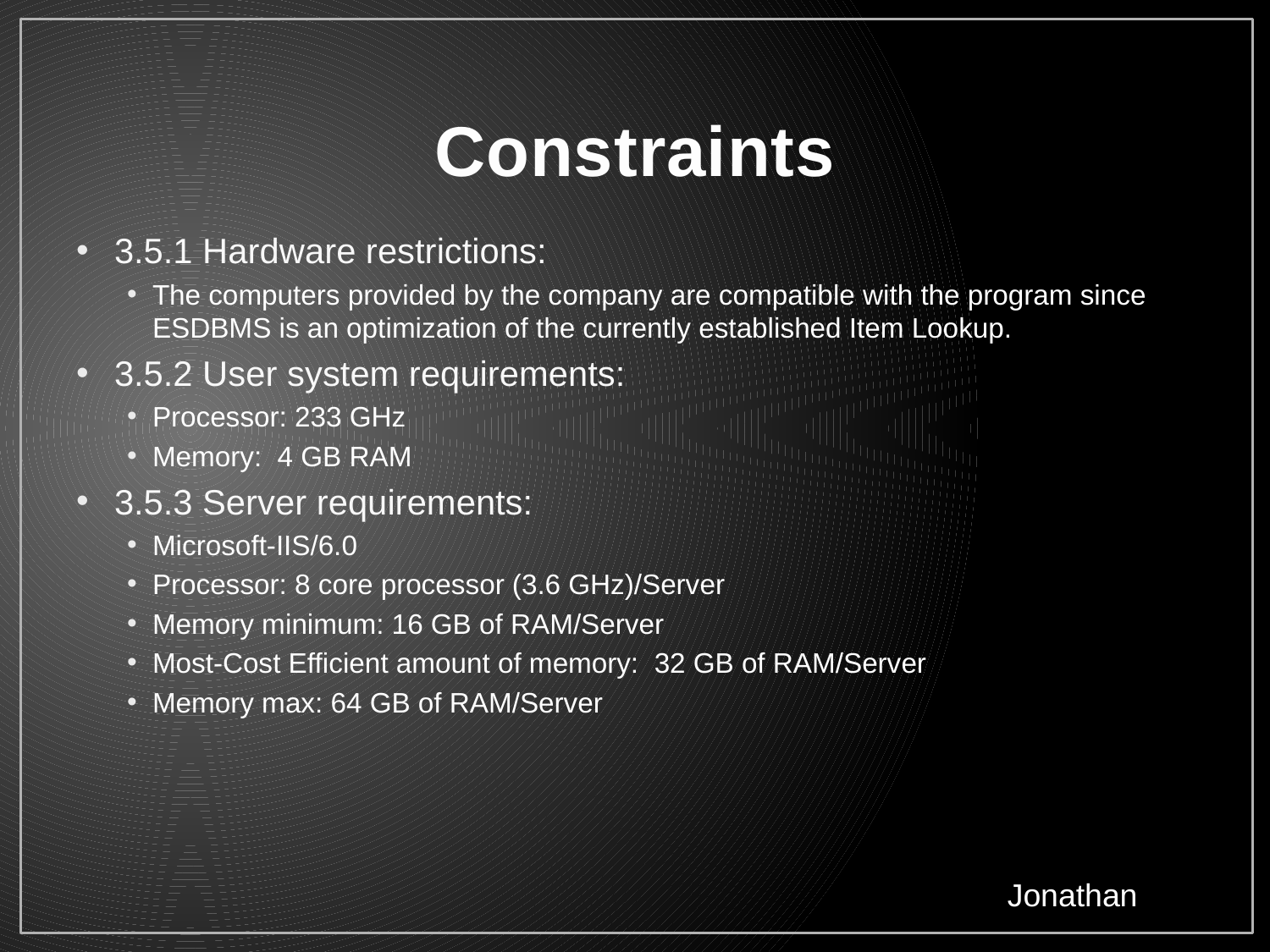

# Constraints
3.5.1 Hardware restrictions:
The computers provided by the company are compatible with the program since ESDBMS is an optimization of the currently established Item Lookup.
3.5.2 User system requirements:
Processor: 233 GHz
Memory:  4 GB RAM
3.5.3 Server requirements:
Microsoft-IIS/6.0
Processor: 8 core processor (3.6 GHz)/Server
Memory minimum: 16 GB of RAM/Server
Most-Cost Efficient amount of memory:  32 GB of RAM/Server
Memory max: 64 GB of RAM/Server

Jonathan